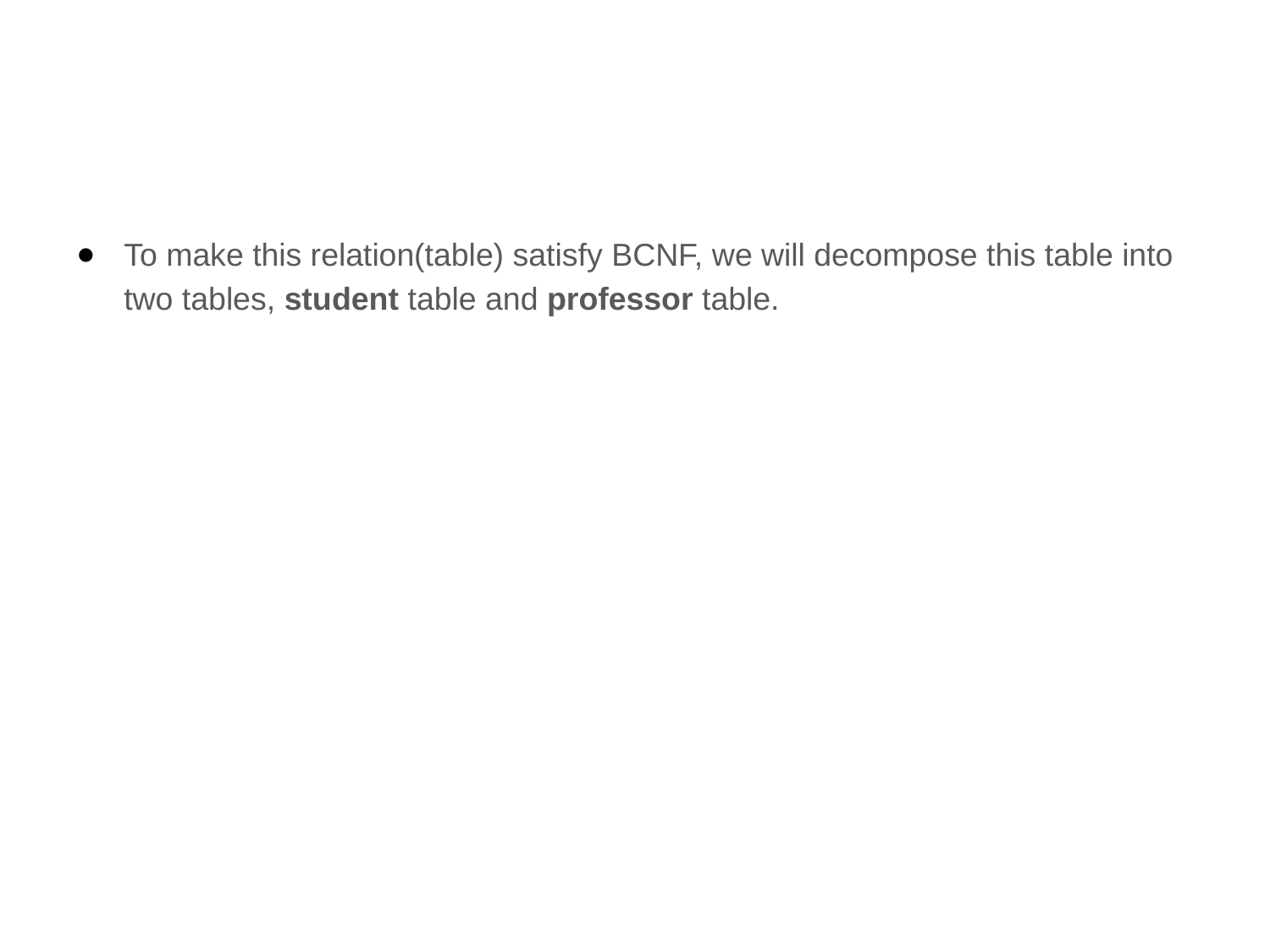

#
To make this relation(table) satisfy BCNF, we will decompose this table into two tables, student table and professor table.